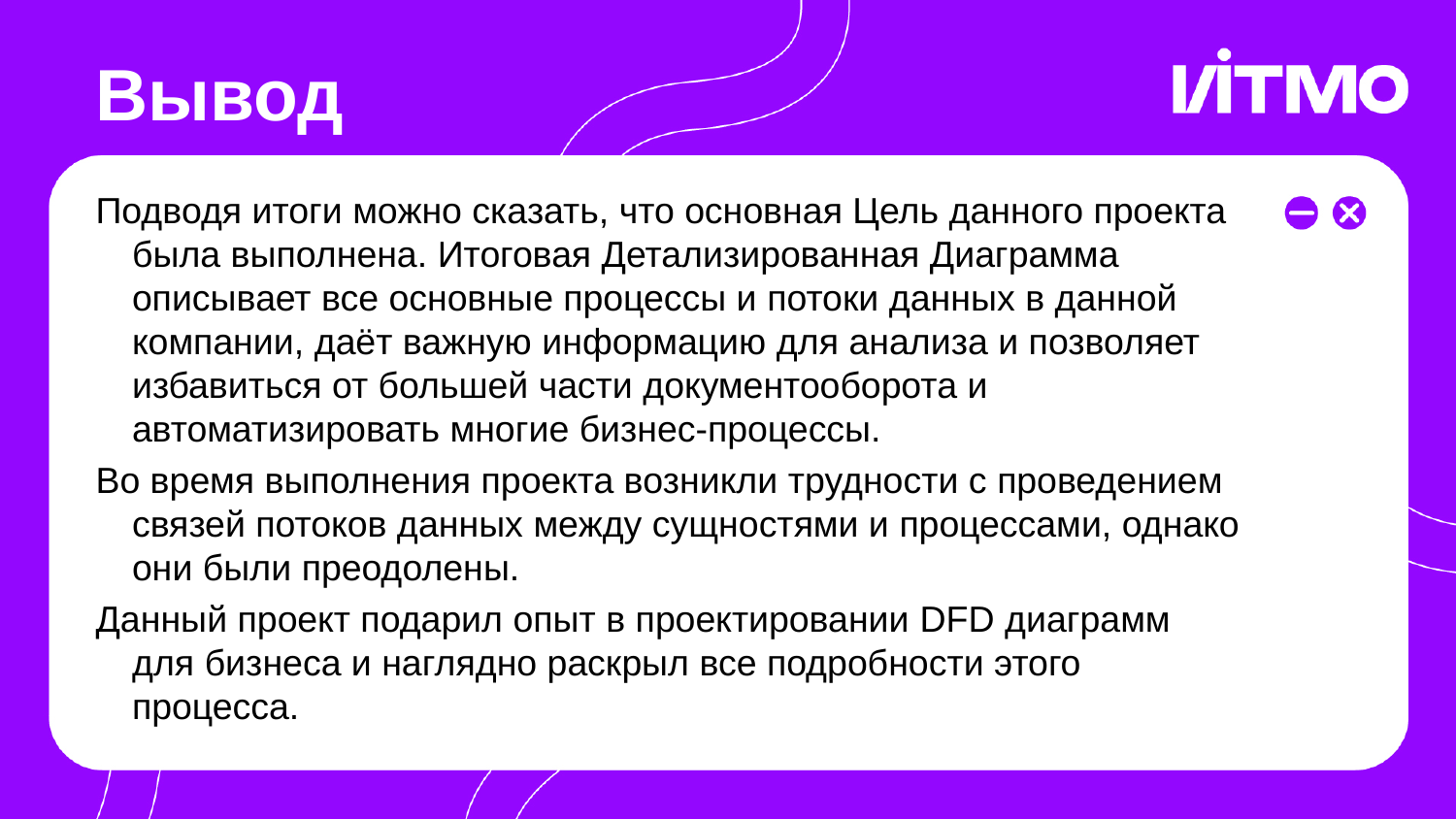

Вывод
# Подводя итоги можно сказать, что основная Цель данного проекта была выполнена. Итоговая Детализированная Диаграмма описывает все основные процессы и потоки данных в данной компании, даёт важную информацию для анализа и позволяет избавиться от большей части документооборота и автоматизировать многие бизнес-процессы.
Во время выполнения проекта возникли трудности с проведением связей потоков данных между сущностями и процессами, однако они были преодолены.
Данный проект подарил опыт в проектировании DFD диаграмм для бизнеса и наглядно раскрыл все подробности этого процесса.